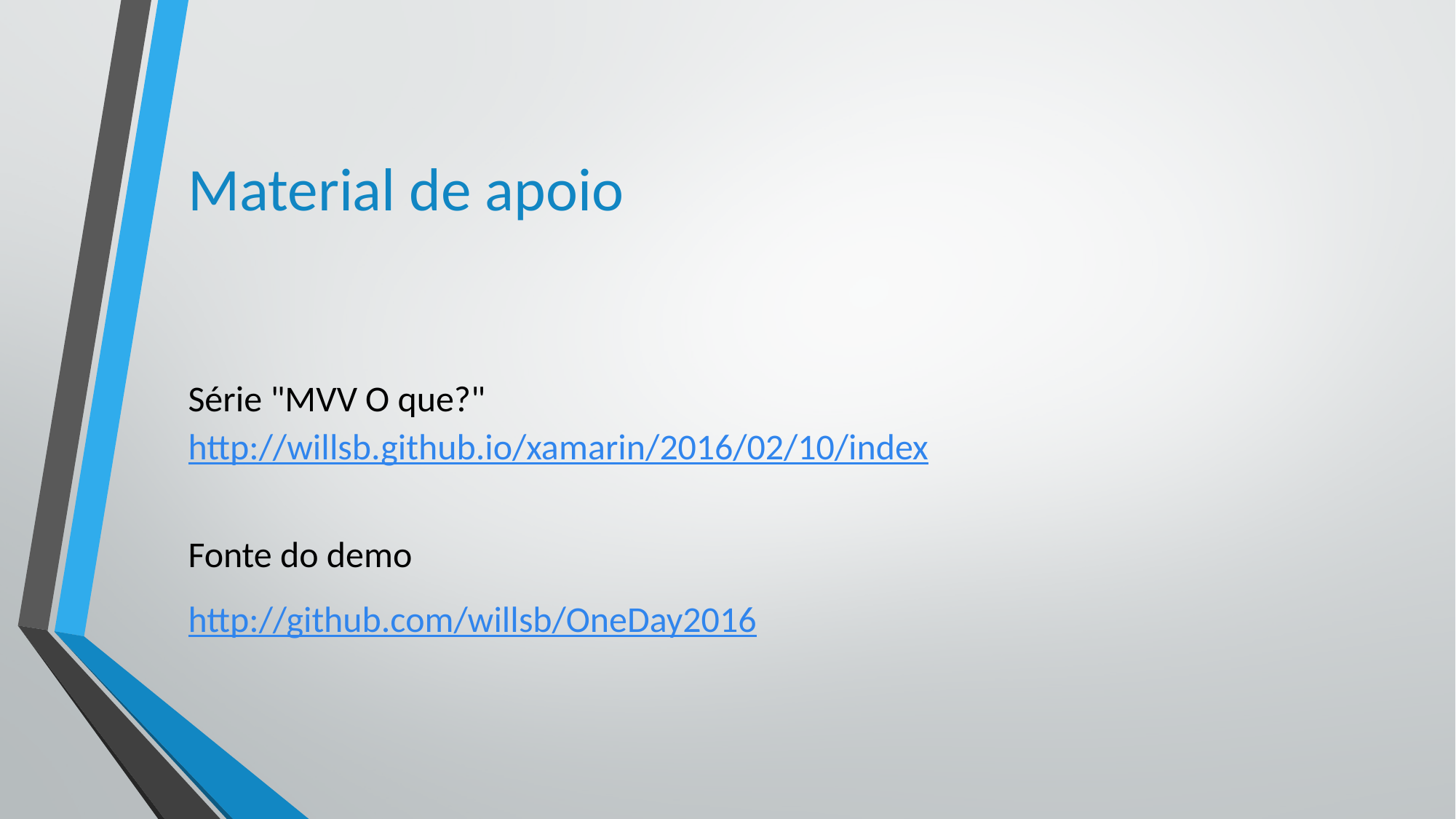

# Material de apoio
Série "MVV O que?"
http://willsb.github.io/xamarin/2016/02/10/index
Fonte do demo
http://github.com/willsb/OneDay2016